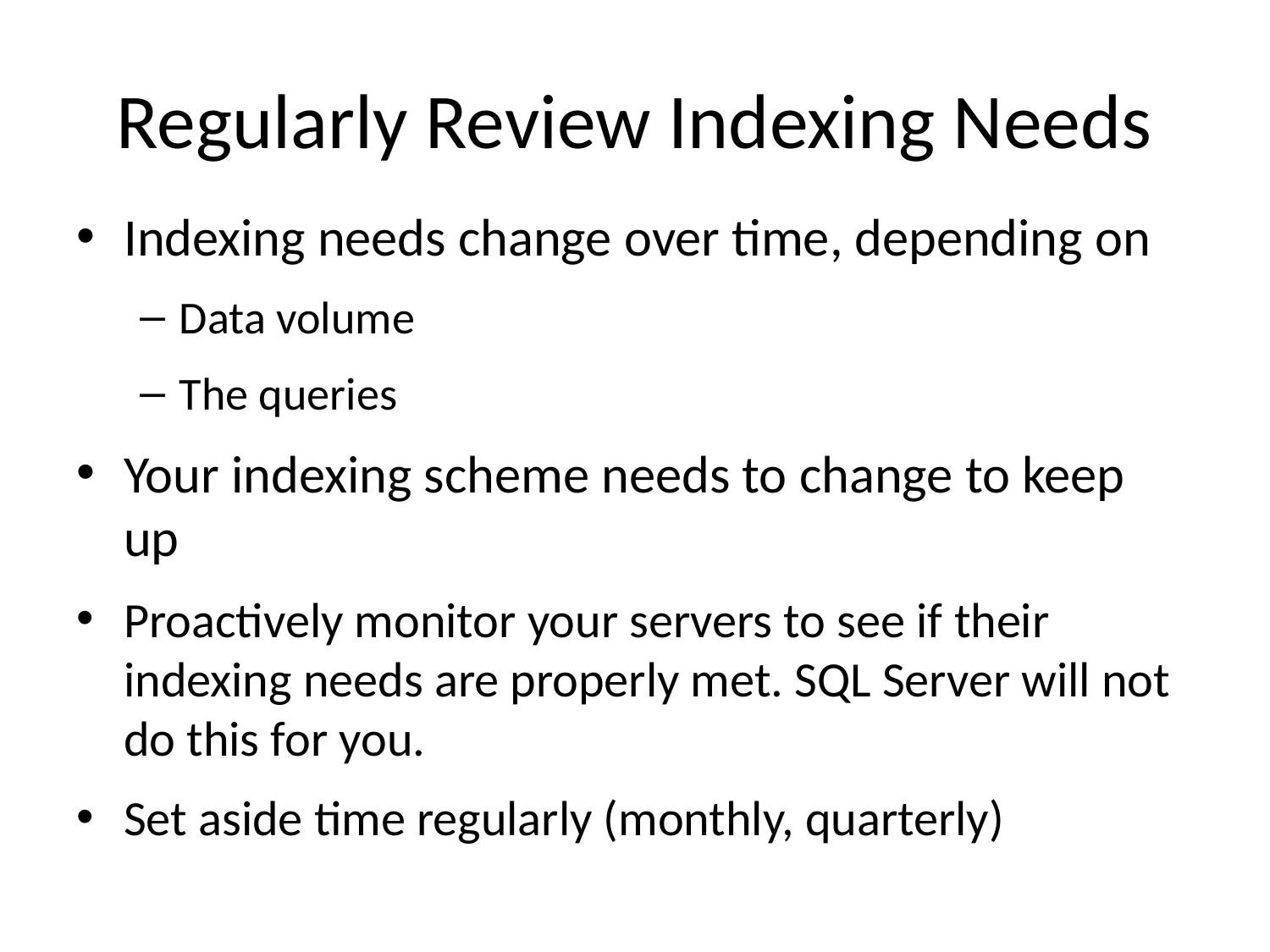

# Regularly Review Indexing Needs
Indexing needs change over time, depending on
Data volume
The queries
Your indexing scheme needs to change to keep up
Proactively monitor your servers to see if their indexing needs are properly met. SQL Server will not do this for you.
Set aside time regularly (monthly, quarterly)